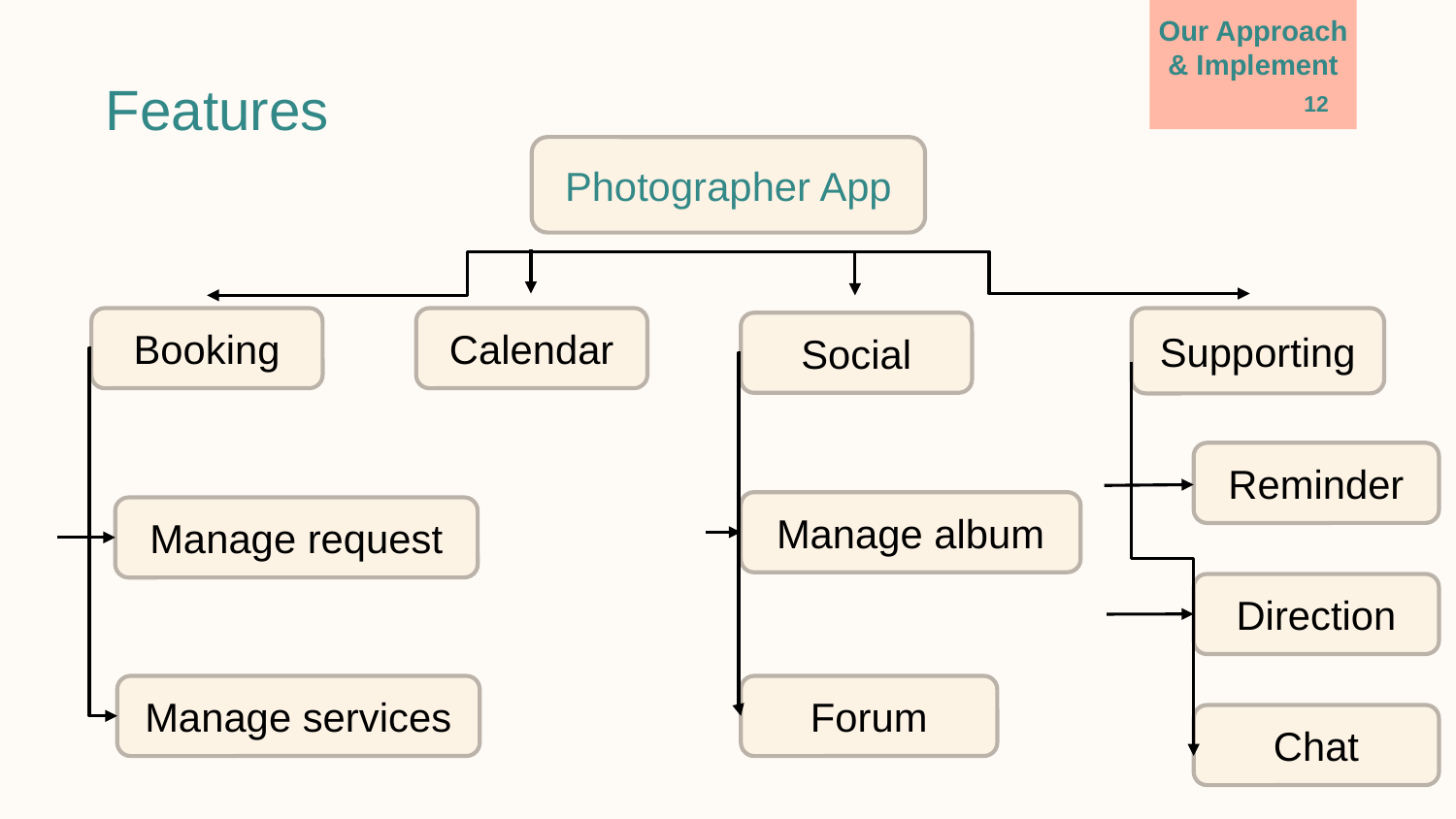

Our Approach & Implement
Features
12
Photographer App
Booking
Calendar
Supporting
Social
Reminder
Manage album
Manage request
Direction
Manage services
Forum
Chat